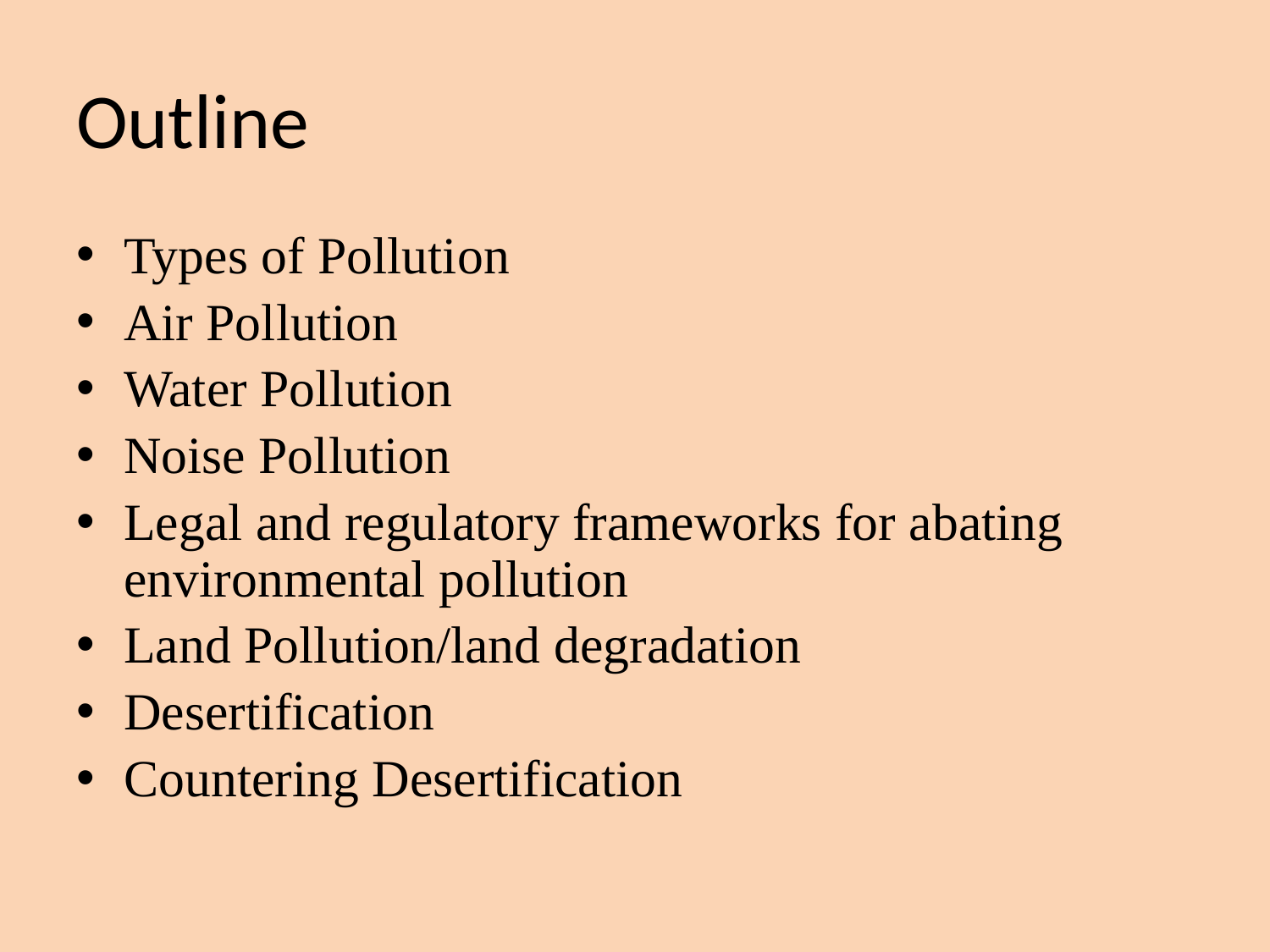

# Outline
Types of Pollution
Air Pollution
Water Pollution
Noise Pollution
Legal and regulatory frameworks for abating environmental pollution
Land Pollution/land degradation
Desertification
Countering Desertification